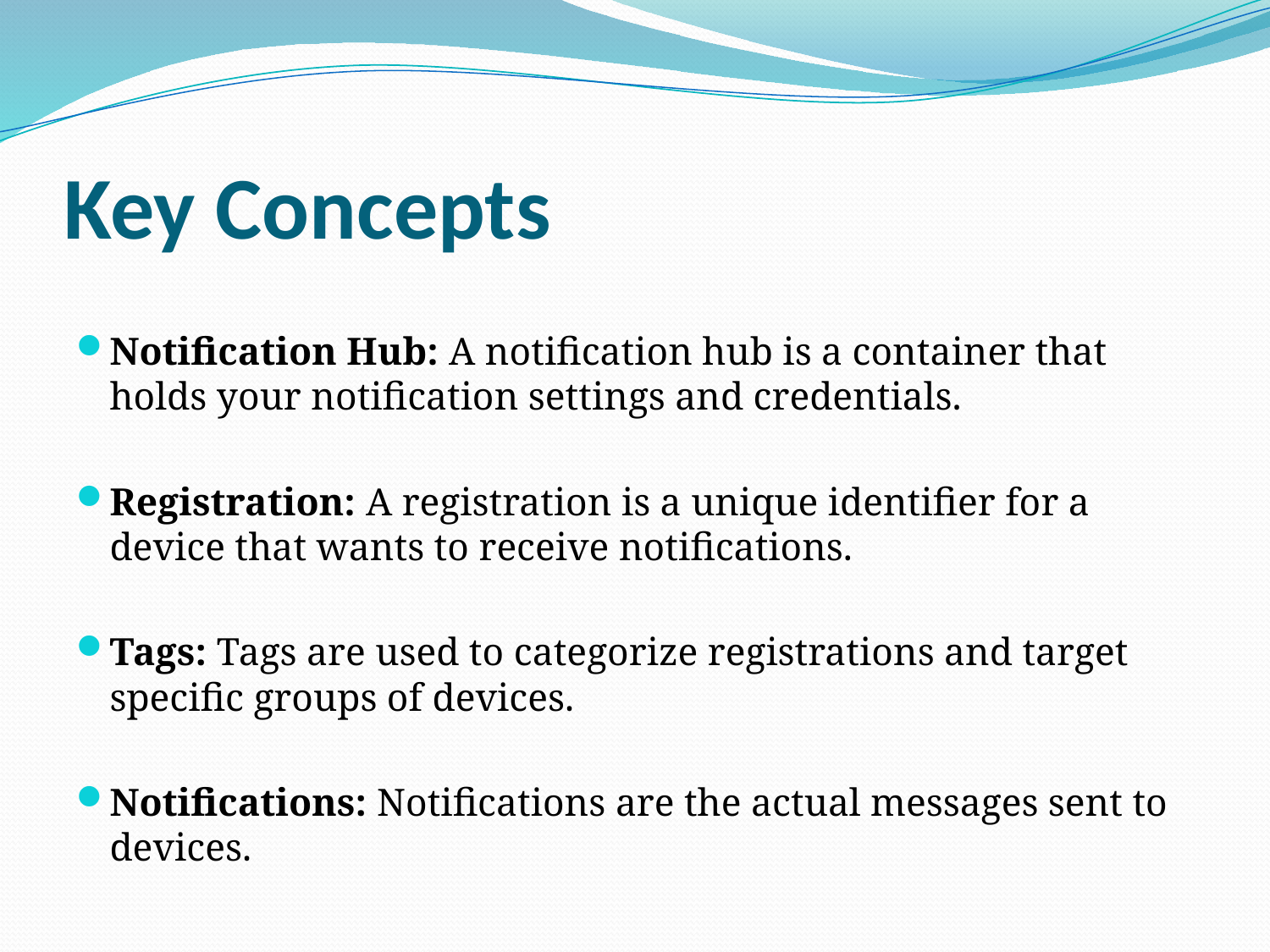

# Key Concepts

Notification Hub: A notification hub is a container that holds your notification settings and credentials.

Registration: A registration is a unique identifier for a device that wants to receive notifications.

Tags: Tags are used to categorize registrations and target specific groups of devices.

Notifications: Notifications are the actual messages sent to devices.